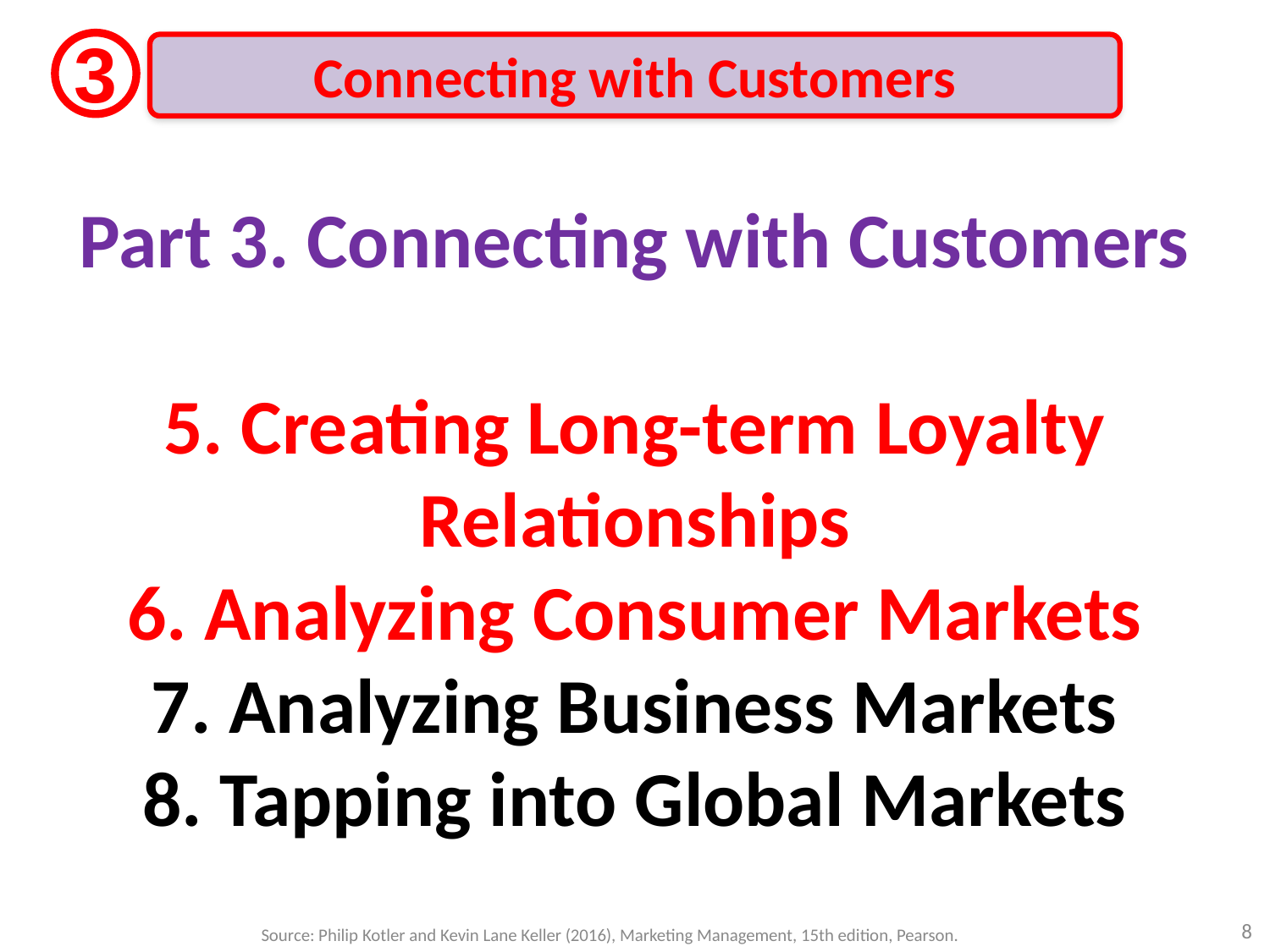

3

Connecting with Customers
# Part 3. Connecting with Customers 5. Creating Long-term Loyalty Relationships 6. Analyzing Consumer Markets 7. Analyzing Business Markets 8. Tapping into Global Markets
8
Source: Philip Kotler and Kevin Lane Keller (2016), Marketing Management, 15th edition, Pearson.